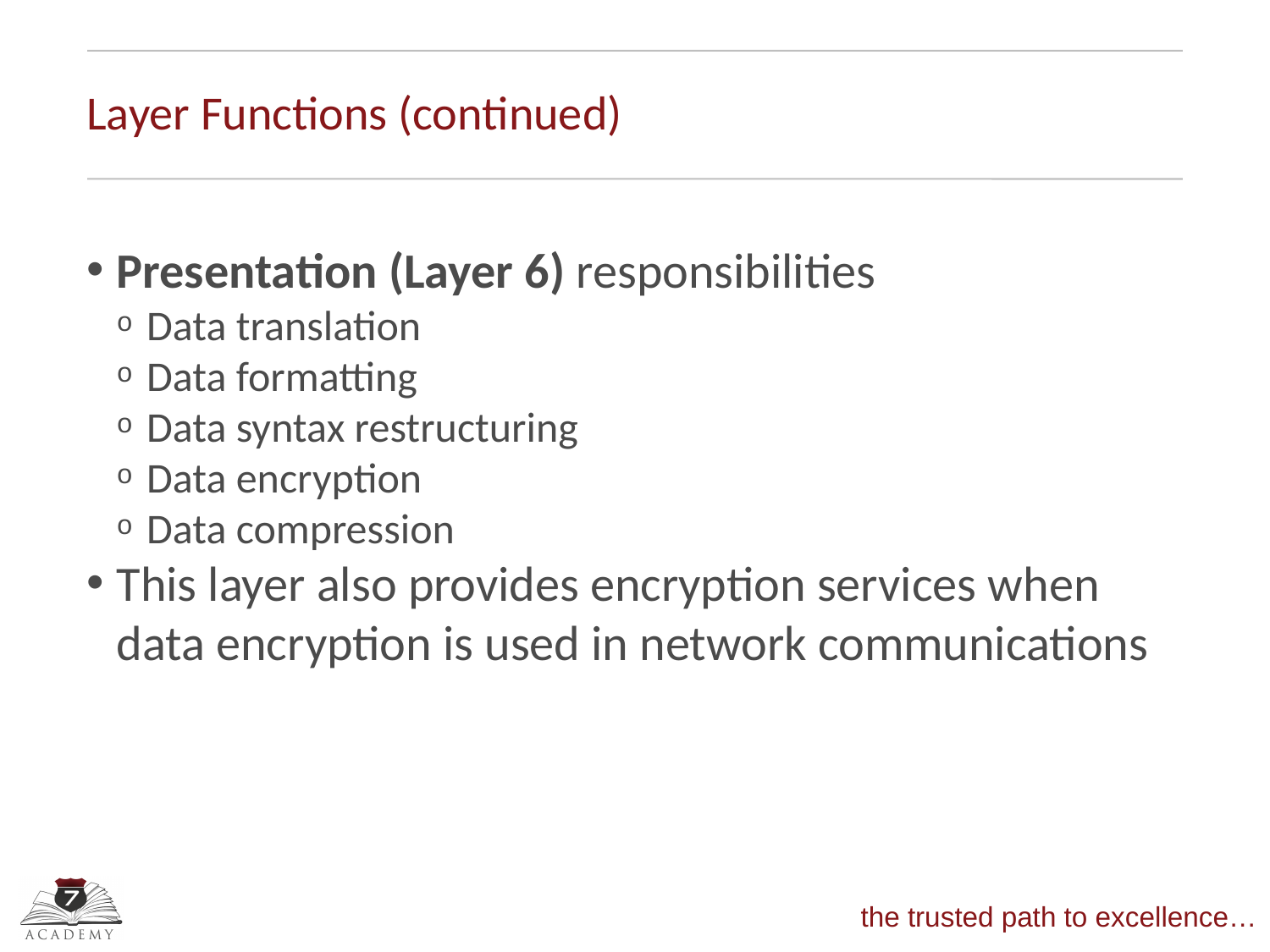

Layer Functions (continued)
Presentation (Layer 6) responsibilities
Data translation
Data formatting
Data syntax restructuring
Data encryption
Data compression
This layer also provides encryption services when data encryption is used in network communications